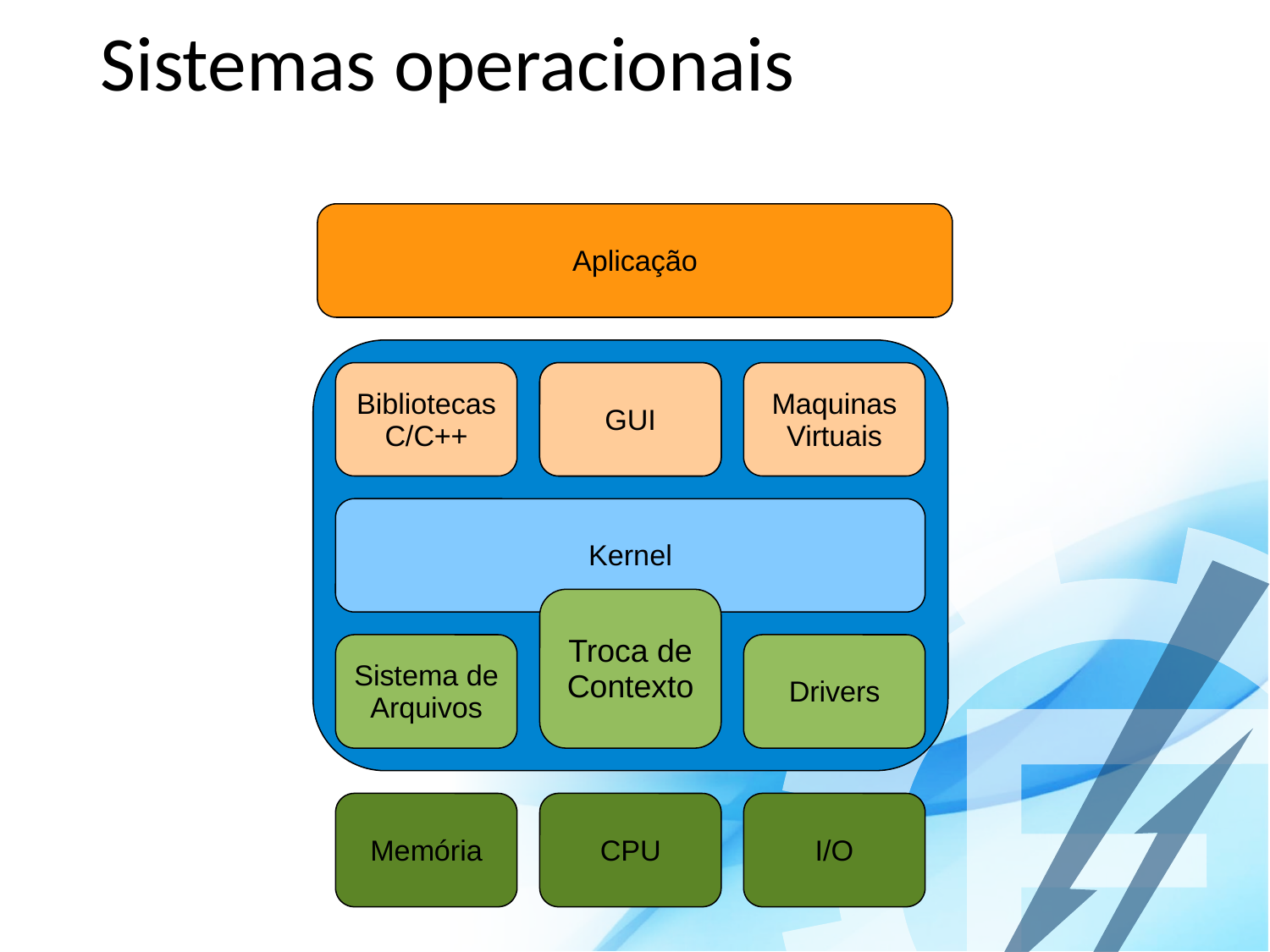

# Sistemas operacionais
Aplicação

Bibliotecas
C/C++
GUI
GUI
Maquinas
Virtuais
Kernel
Troca de
Contexto
Sistema de
Arquivos
Drivers
Memória
CPU
I/O